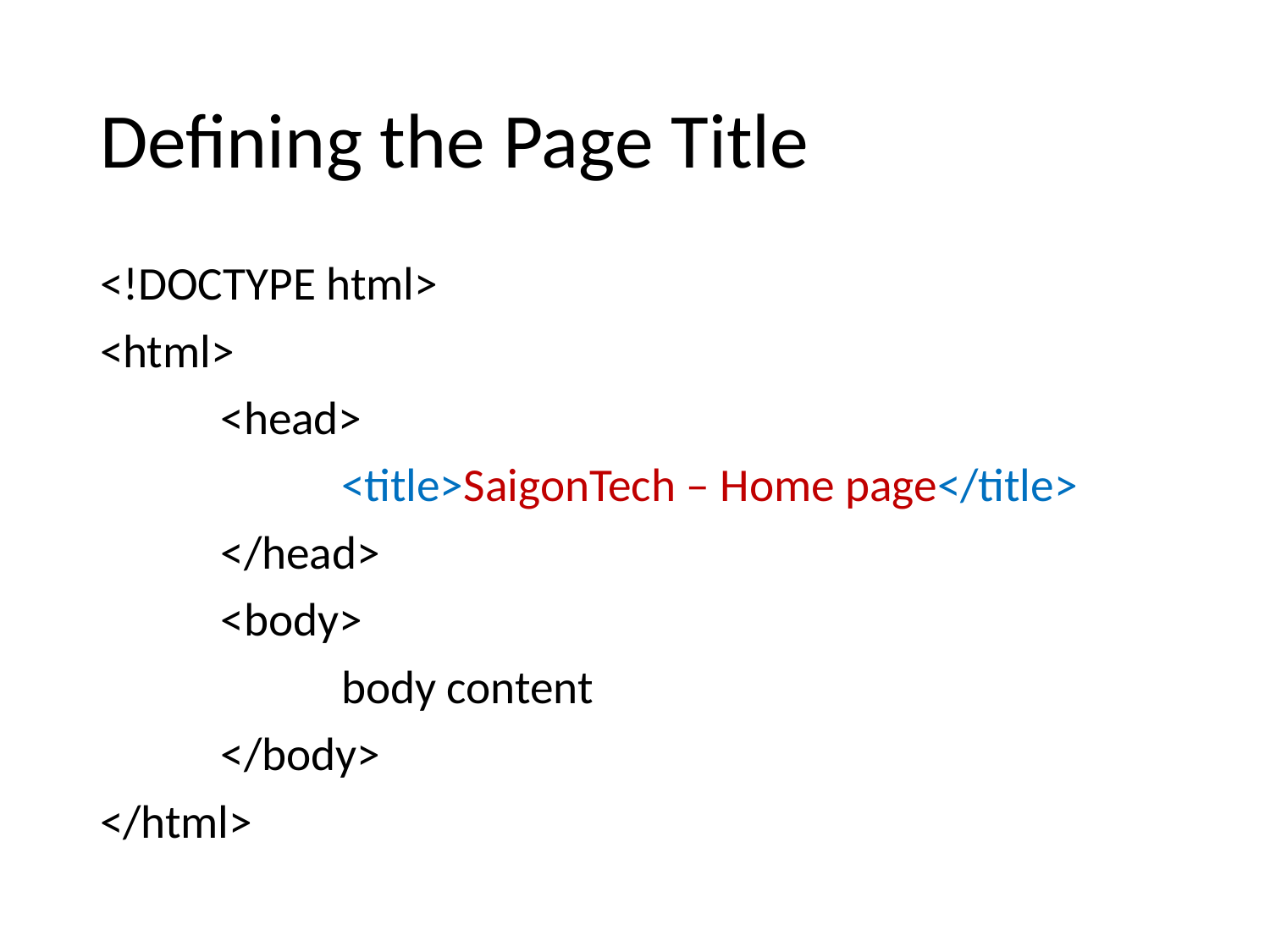

# Defining the Page Title
<!DOCTYPE html>
<html>
	<head>
		<title>SaigonTech – Home page</title>
	</head>
	<body>
		body content
	</body>
</html>